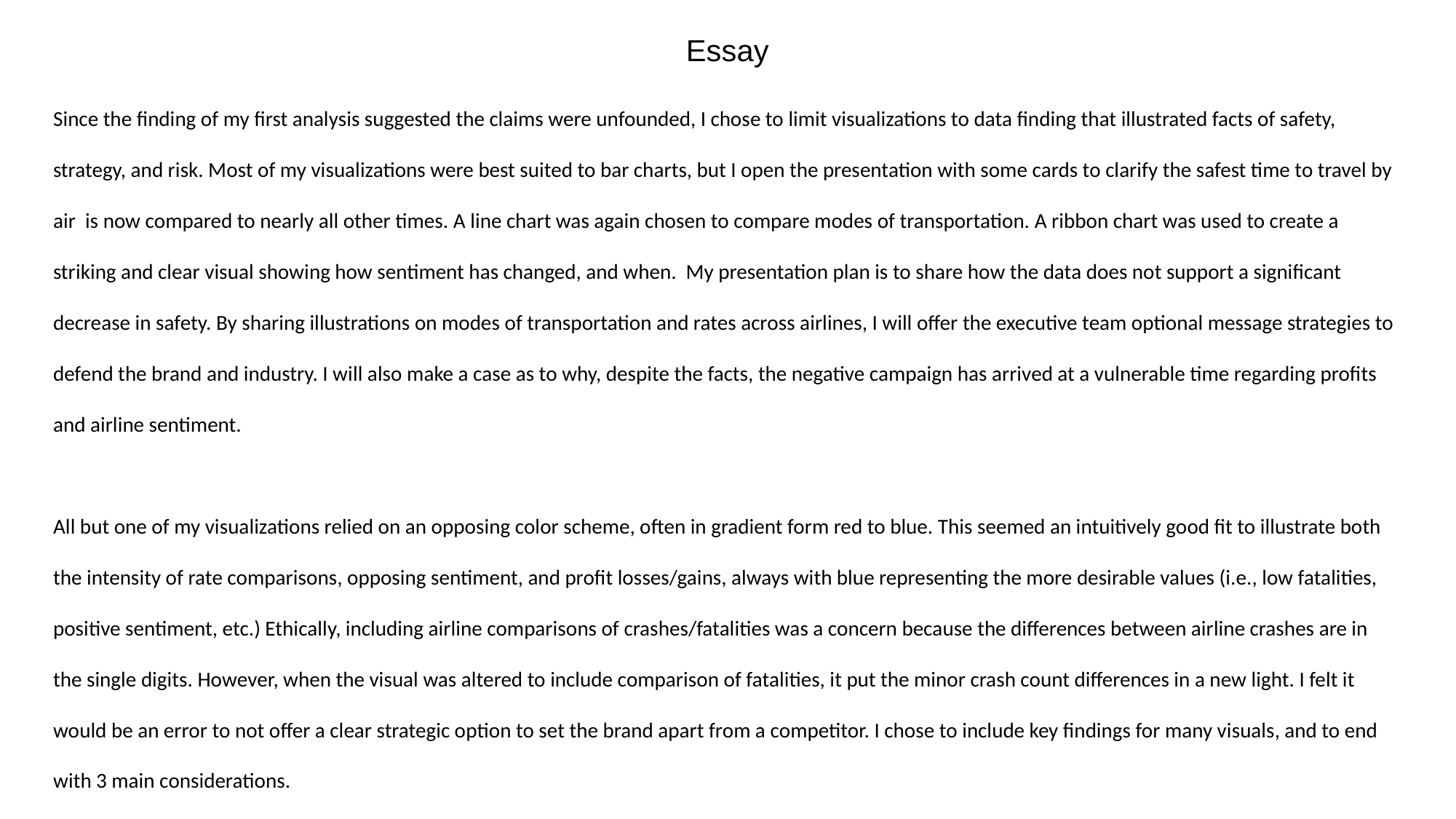

Essay
Since the finding of my first analysis suggested the claims were unfounded, I chose to limit visualizations to data finding that illustrated facts of safety, strategy, and risk. Most of my visualizations were best suited to bar charts, but I open the presentation with some cards to clarify the safest time to travel by air  is now compared to nearly all other times. A line chart was again chosen to compare modes of transportation. A ribbon chart was used to create a striking and clear visual showing how sentiment has changed, and when.  My presentation plan is to share how the data does not support a significant decrease in safety. By sharing illustrations on modes of transportation and rates across airlines, I will offer the executive team optional message strategies to defend the brand and industry. I will also make a case as to why, despite the facts, the negative campaign has arrived at a vulnerable time regarding profits and airline sentiment.

All but one of my visualizations relied on an opposing color scheme, often in gradient form red to blue. This seemed an intuitively good fit to illustrate both the intensity of rate comparisons, opposing sentiment, and profit losses/gains, always with blue representing the more desirable values (i.e., low fatalities, positive sentiment, etc.) Ethically, including airline comparisons of crashes/fatalities was a concern because the differences between airline crashes are in the single digits. However, when the visual was altered to include comparison of fatalities, it put the minor crash count differences in a new light. I felt it would be an error to not offer a clear strategic option to set the brand apart from a competitor. I chose to include key findings for many visuals, and to end with 3 main considerations.